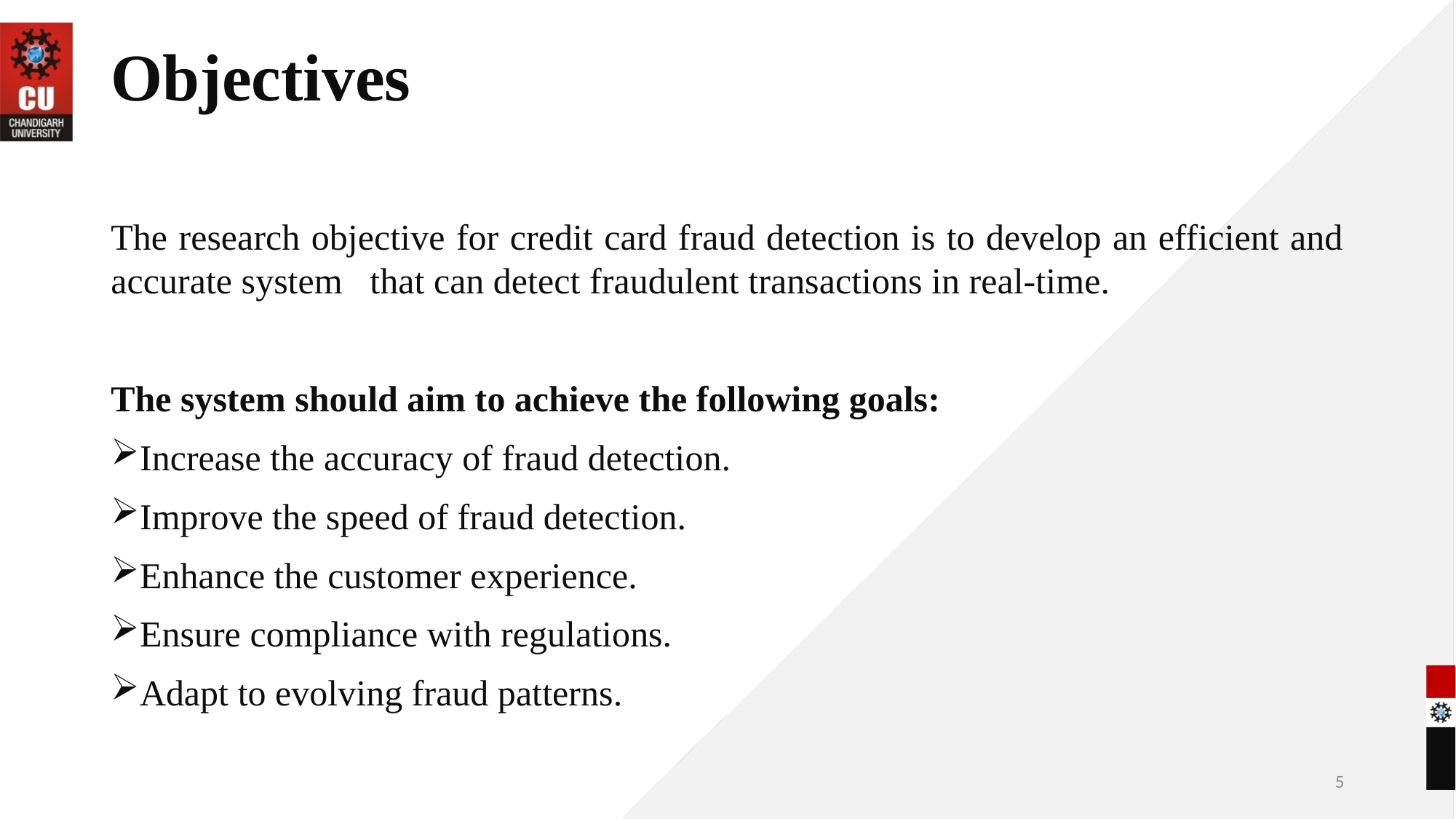

# Objectives

The research objective for credit card fraud detection is to develop an efficient and accurate system   that can detect fraudulent transactions in real-time.

The system should aim to achieve the following goals:
Increase the accuracy of fraud detection.
Improve the speed of fraud detection.
Enhance the customer experience.
Ensure compliance with regulations.
Adapt to evolving fraud patterns.
5